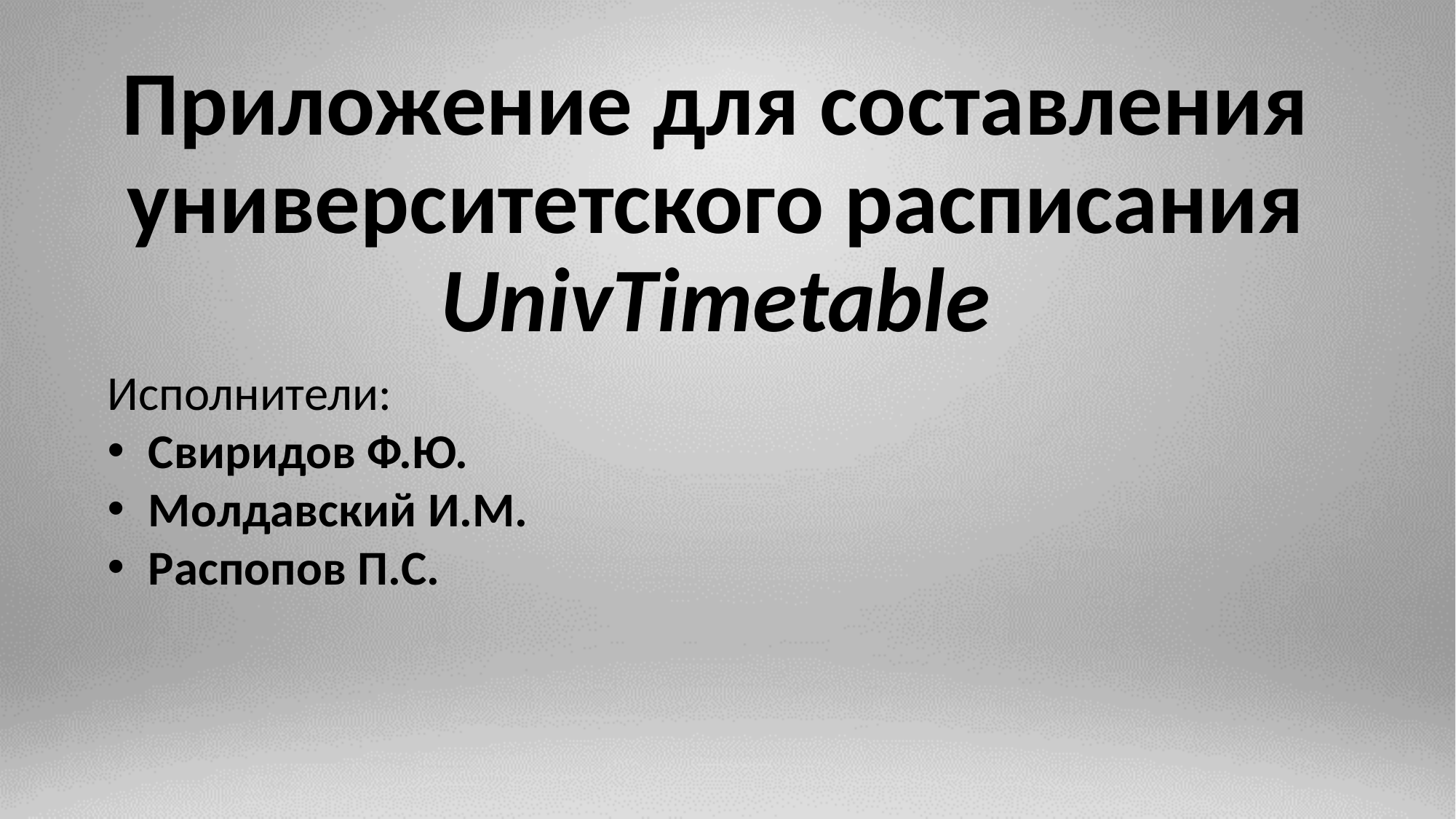

# Приложение для составления университетского расписания UnivTimetable
Исполнители:
Свиридов Ф.Ю.
Молдавский И.М.
Распопов П.С.